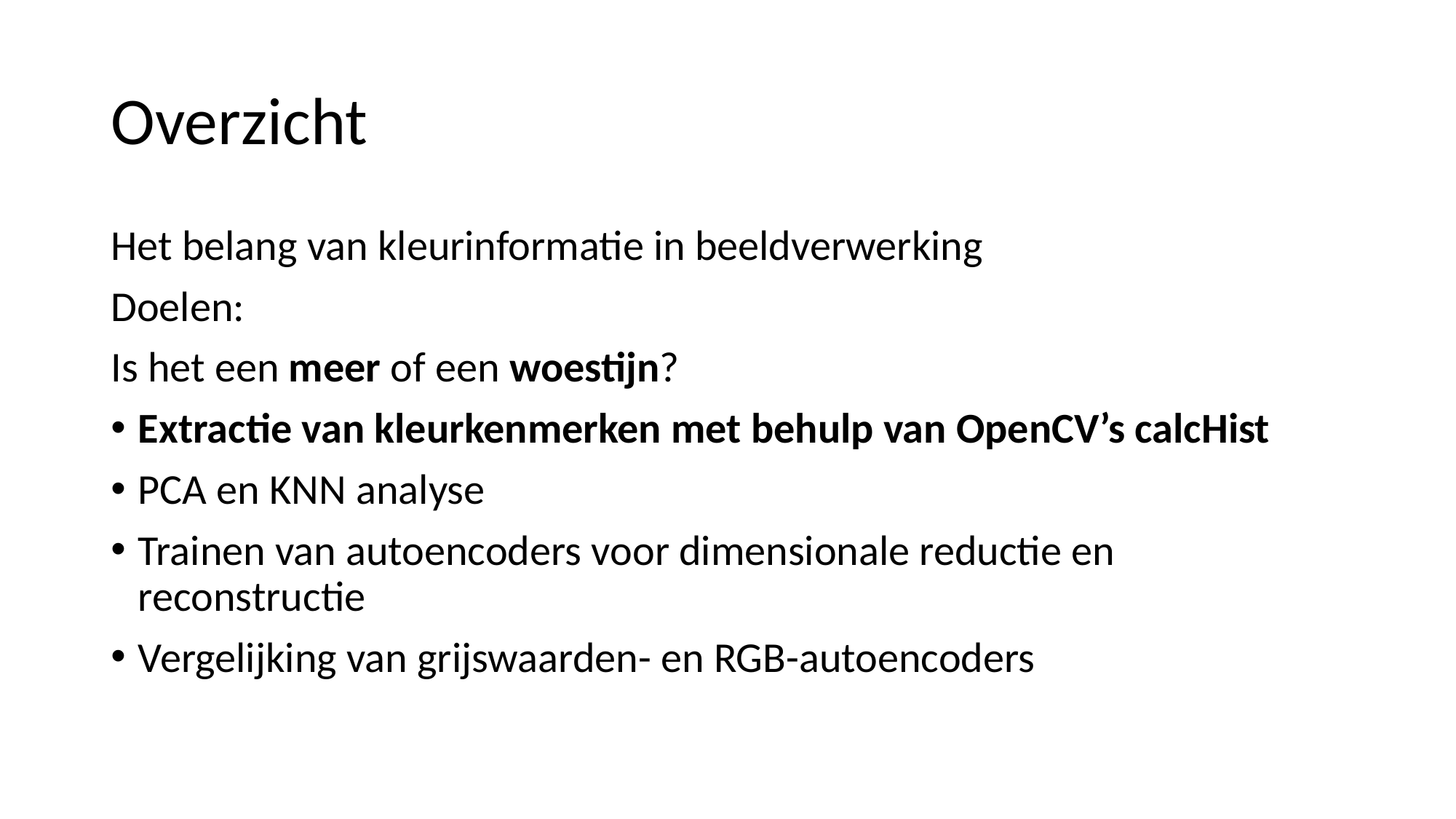

# Overzicht
Het belang van kleurinformatie in beeldverwerking
Doelen:
Is het een meer of een woestijn?
Extractie van kleurkenmerken met behulp van OpenCV’s calcHist
PCA en KNN analyse
Trainen van autoencoders voor dimensionale reductie en reconstructie
Vergelijking van grijswaarden- en RGB-autoencoders